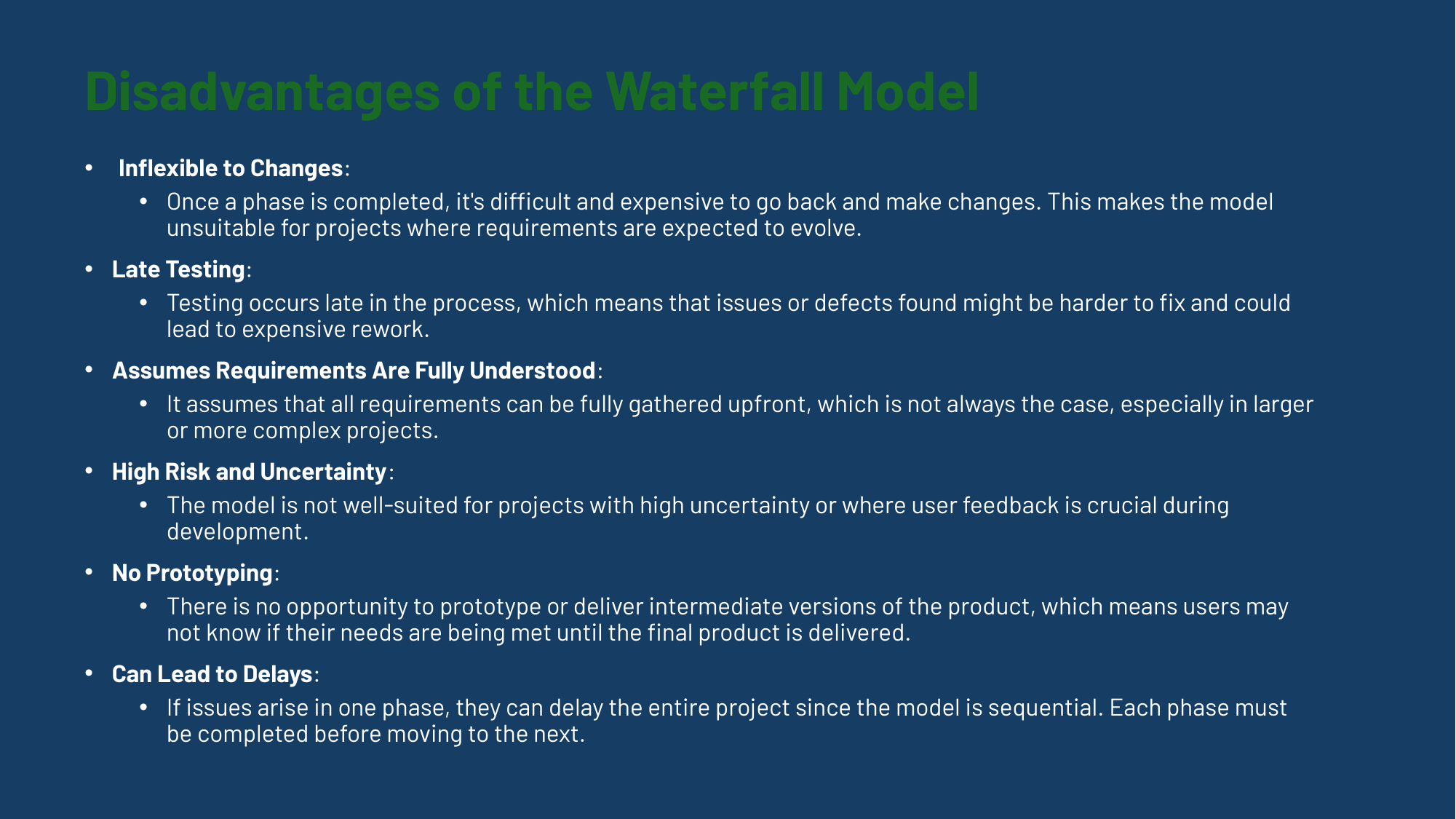

# Disadvantages of the Waterfall Model
Inflexible to Changes:
Once a phase is completed, it's difficult and expensive to go back and make changes. This makes the model unsuitable for projects where requirements are expected to evolve.
Late Testing:
Testing occurs late in the process, which means that issues or defects found might be harder to fix and could lead to expensive rework.
Assumes Requirements Are Fully Understood:
It assumes that all requirements can be fully gathered upfront, which is not always the case, especially in larger or more complex projects.
High Risk and Uncertainty:
The model is not well-suited for projects with high uncertainty or where user feedback is crucial during development.
No Prototyping:
There is no opportunity to prototype or deliver intermediate versions of the product, which means users may not know if their needs are being met until the final product is delivered.
Can Lead to Delays:
If issues arise in one phase, they can delay the entire project since the model is sequential. Each phase must be completed before moving to the next.